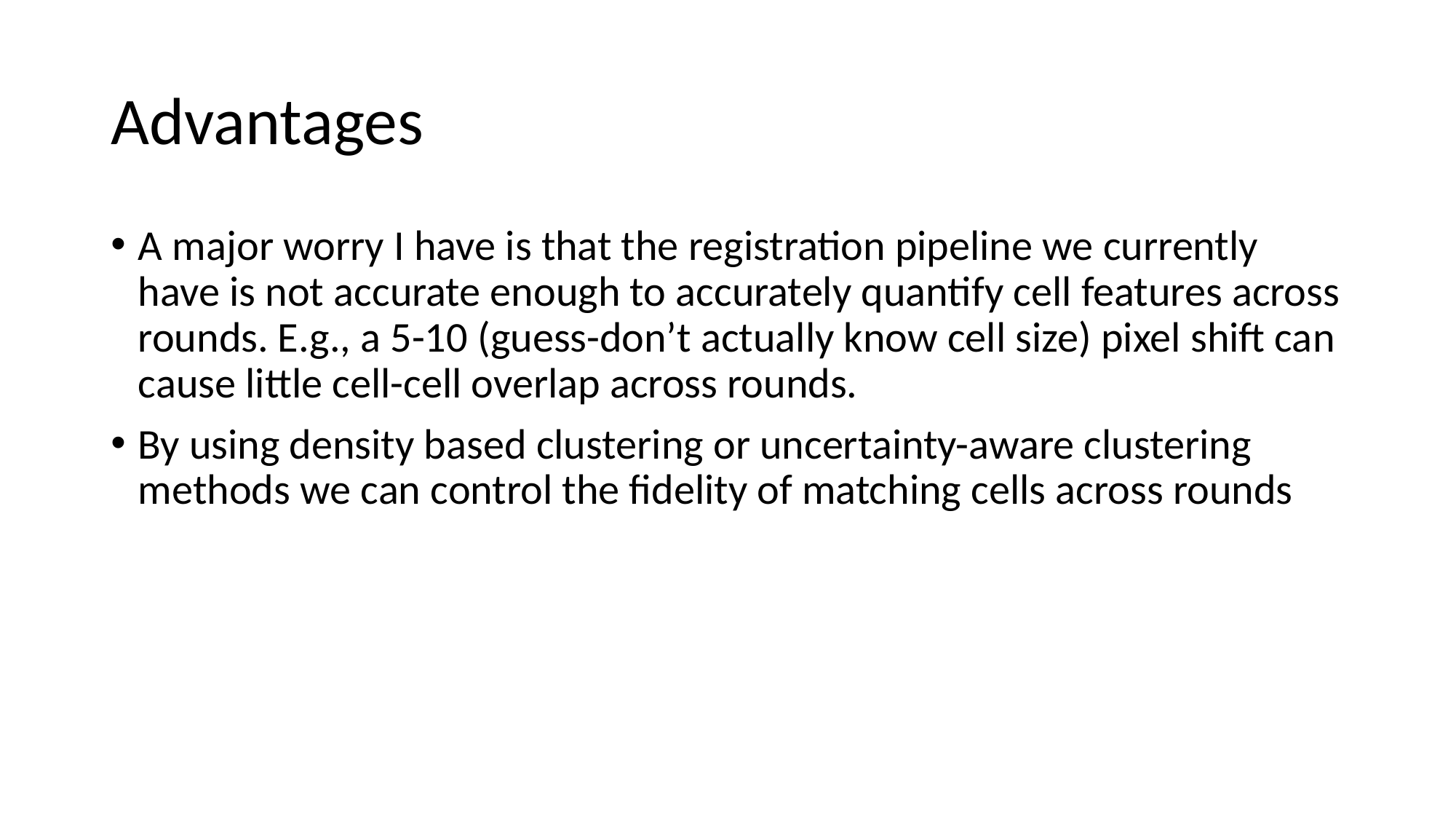

# Advantages
A major worry I have is that the registration pipeline we currently have is not accurate enough to accurately quantify cell features across rounds. E.g., a 5-10 (guess-don’t actually know cell size) pixel shift can cause little cell-cell overlap across rounds.
By using density based clustering or uncertainty-aware clustering methods we can control the fidelity of matching cells across rounds